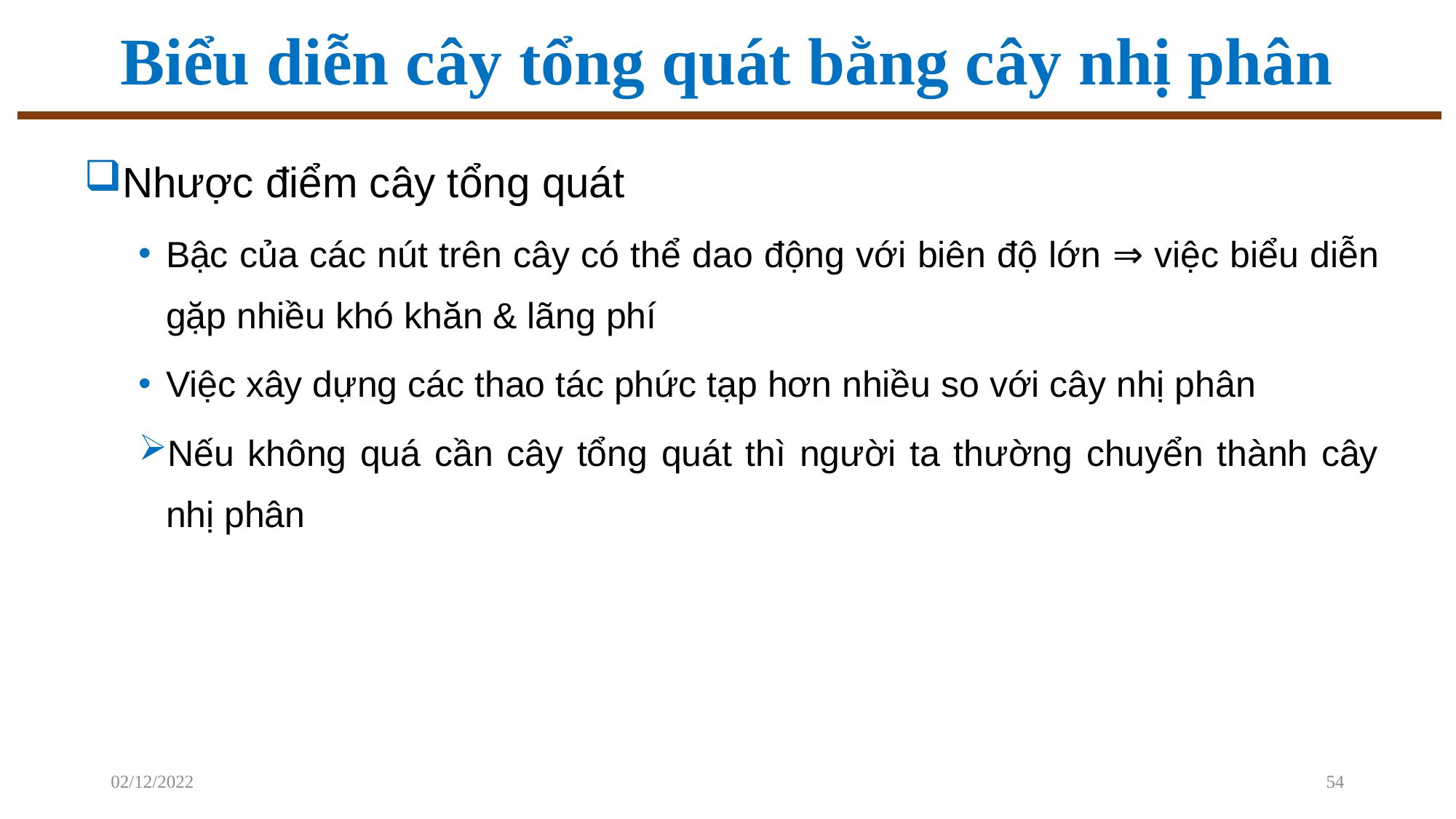

# Biểu diễn cây tổng quát bằng cây nhị phân
Nhược điểm cây tổng quát
Bậc của các nút trên cây có thể dao động với biên độ lớn ⇒ việc biểu diễn gặp nhiều khó khăn & lãng phí
Việc xây dựng các thao tác phức tạp hơn nhiều so với cây nhị phân
Nếu không quá cần cây tổng quát thì người ta thường chuyển thành cây nhị phân
02/12/2022
54